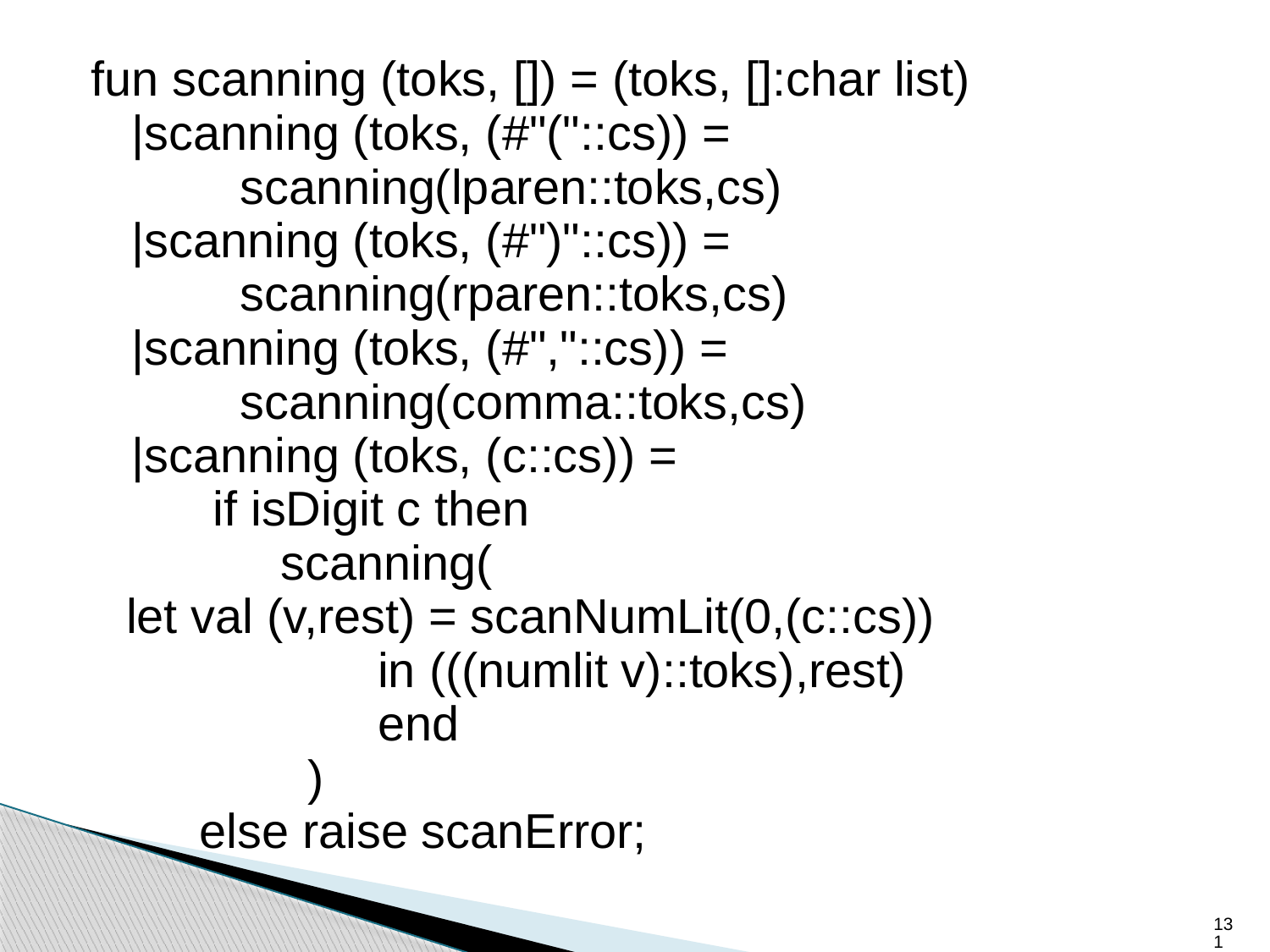

fun scanning (toks, []) = (toks, []:char list)
   |scanning (toks, (#"("::cs)) =
           scanning(lparen::toks,cs)
   |scanning (toks, (#")"::cs)) =
           scanning(rparen::toks,cs)
   |scanning (toks, (#","::cs)) =
           scanning(comma::toks,cs)
   |scanning (toks, (c::cs)) =
         if isDigit c then
              scanning(
			let val (v,rest) = scanNumLit(0,(c::cs))
                 	in (((numlit v)::toks),rest)
                 	end
                )
        else raise scanError;

131